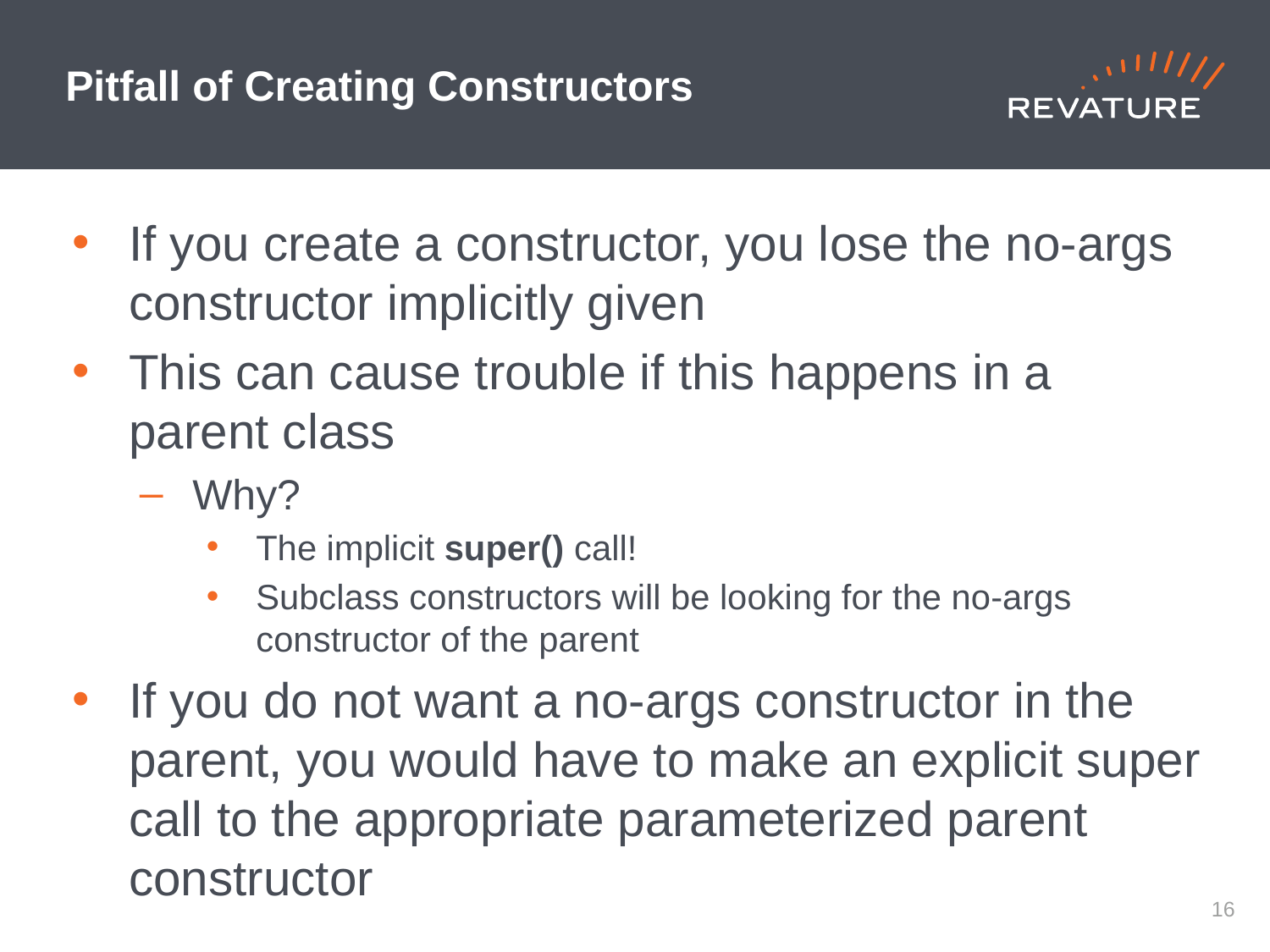

# Pitfall of Creating Constructors
If you create a constructor, you lose the no-args constructor implicitly given
This can cause trouble if this happens in a parent class
Why?
The implicit super() call!
Subclass constructors will be looking for the no-args constructor of the parent
If you do not want a no-args constructor in the parent, you would have to make an explicit super call to the appropriate parameterized parent constructor
16